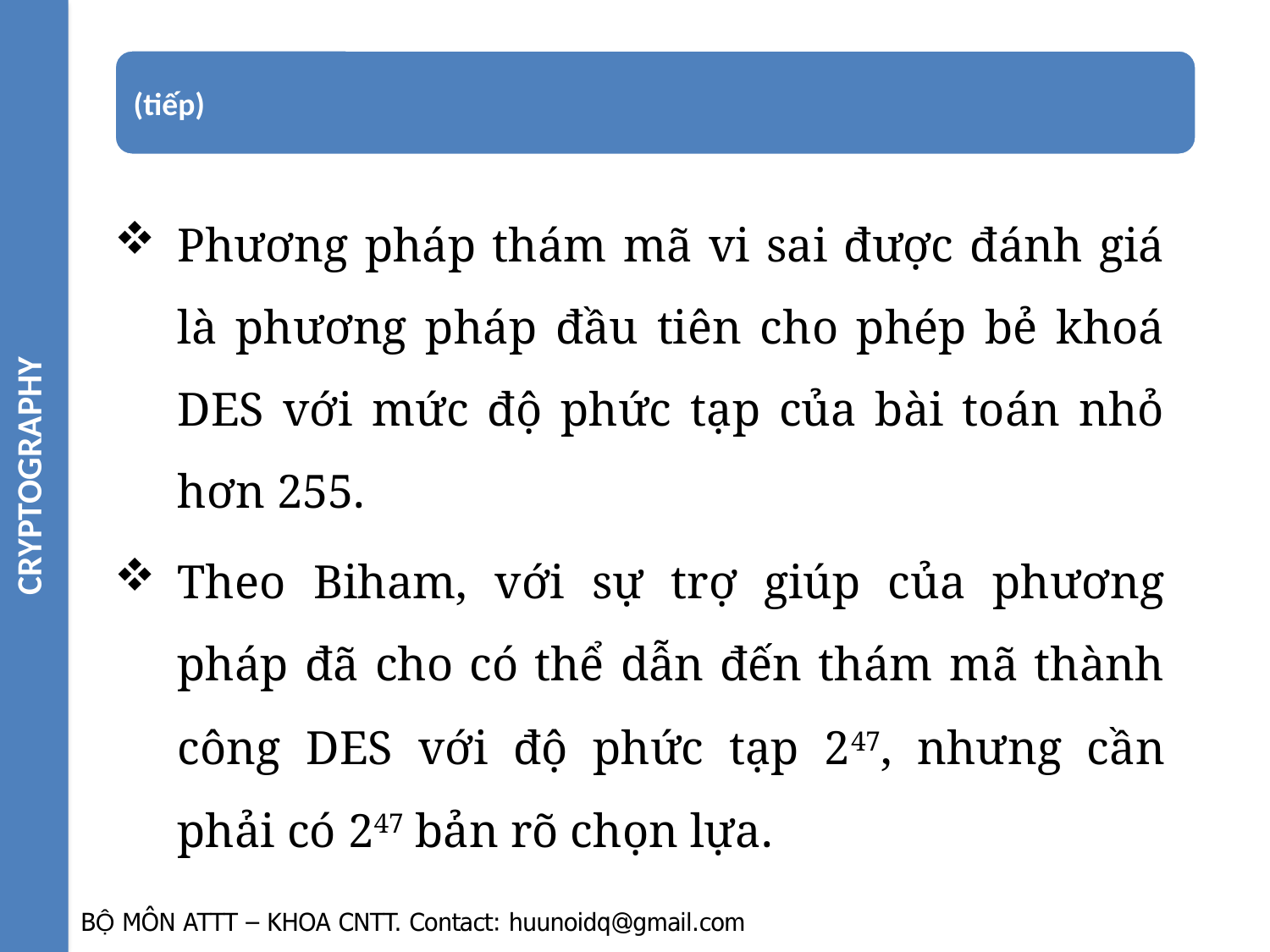

CRYPTOGRAPHY
(tiếp)
Phương pháp thám mã vi sai được đánh giá là phương pháp đầu tiên cho phép bẻ khoá DES với mức độ phức tạp của bài toán nhỏ hơn 255.
Theo Biham, với sự trợ giúp của phương pháp đã cho có thể dẫn đến thám mã thành công DES với độ phức tạp 247, nhưng cần phải có 247 bản rõ chọn lựa.
BỘ MÔN ATTT – KHOA CNTT. Contact: huunoidq@gmail.com